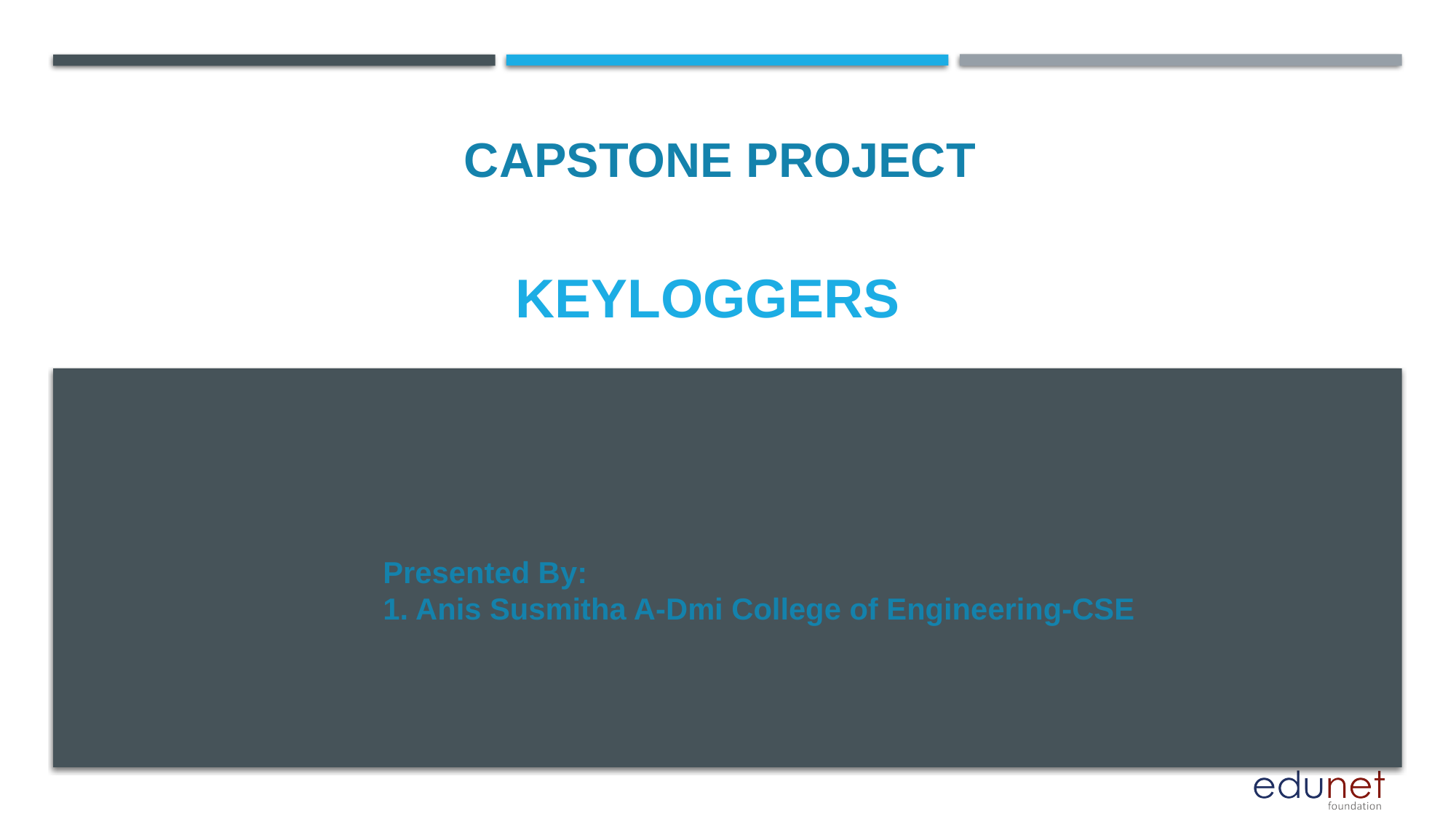

CAPSTONE PROJECT
# keyloggers
Presented By:
1. Anis Susmitha A-Dmi College of Engineering-CSE